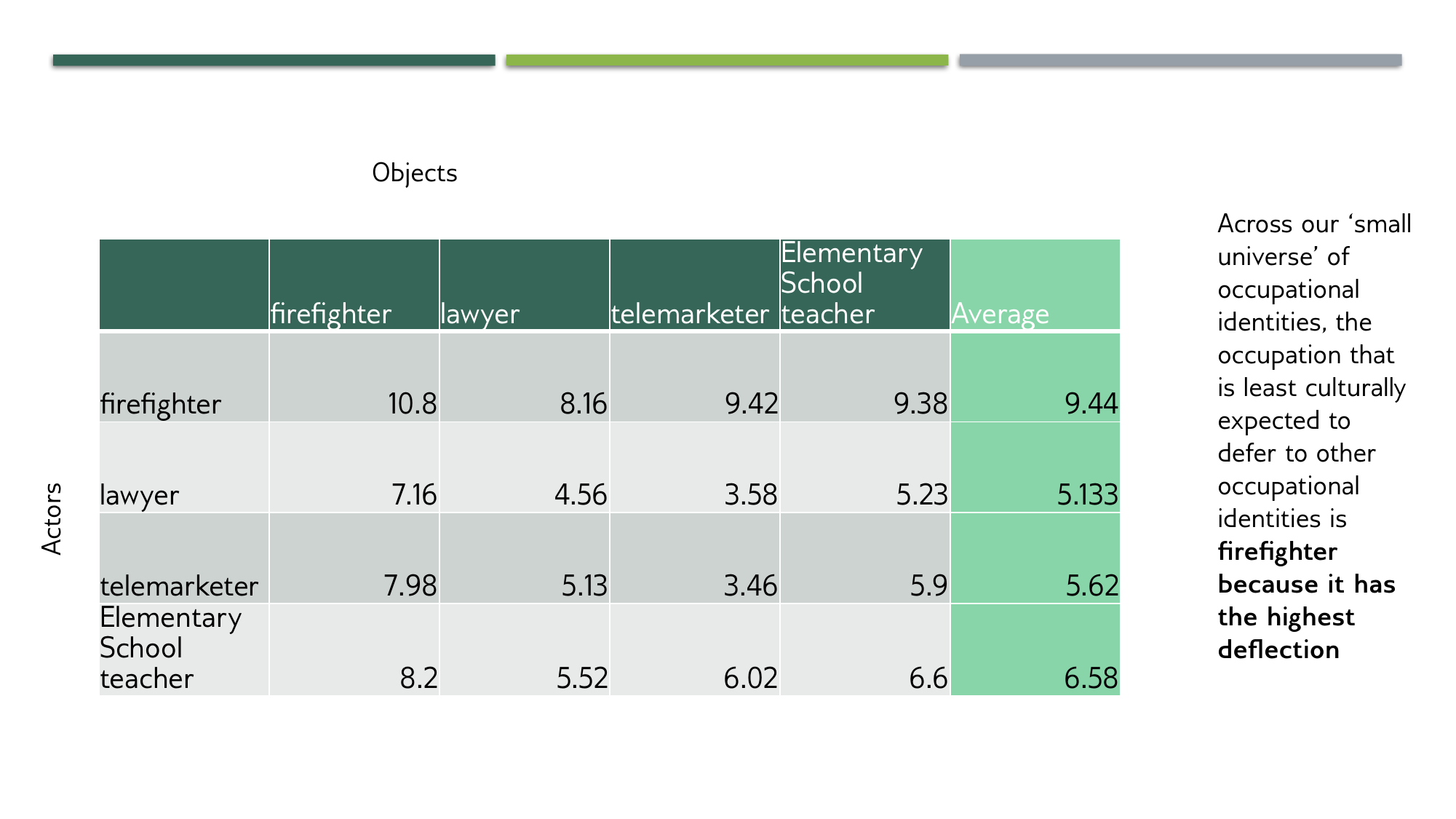

Firefighter, Lawyer, telemarketer,
Elementary School Teacher
Objects
Across our ‘small universe’ of occupational identities, the occupation that is least culturally expected to defer to other occupational identities is firefighter because it has the highest deflection
|  | firefighter | lawyer | telemarketer | Elementary School teacher | Average |
| --- | --- | --- | --- | --- | --- |
| firefighter | 10.8 | 8.16 | 9.42 | 9.38 | 9.44 |
| lawyer | 7.16 | 4.56 | 3.58 | 5.23 | 5.133 |
| telemarketer | 7.98 | 5.13 | 3.46 | 5.9 | 5.62 |
| Elementary School teacher | 8.2 | 5.52 | 6.02 | 6.6 | 6.58 |
Actors